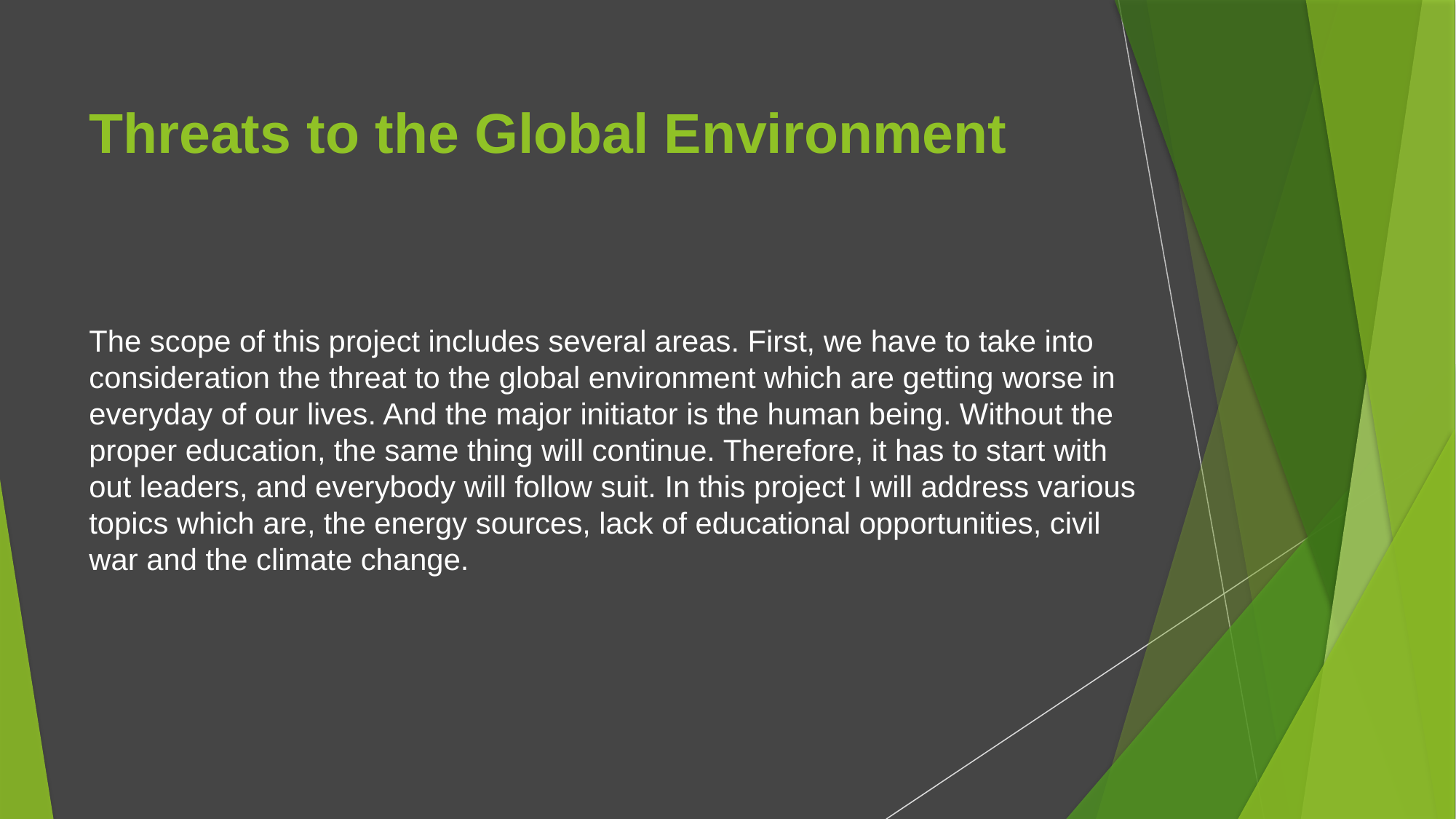

# Threats to the Global Environment
The scope of this project includes several areas. First, we have to take into consideration the threat to the global environment which are getting worse in everyday of our lives. And the major initiator is the human being. Without the proper education, the same thing will continue. Therefore, it has to start with out leaders, and everybody will follow suit. In this project I will address various topics which are, the energy sources, lack of educational opportunities, civil war and the climate change.